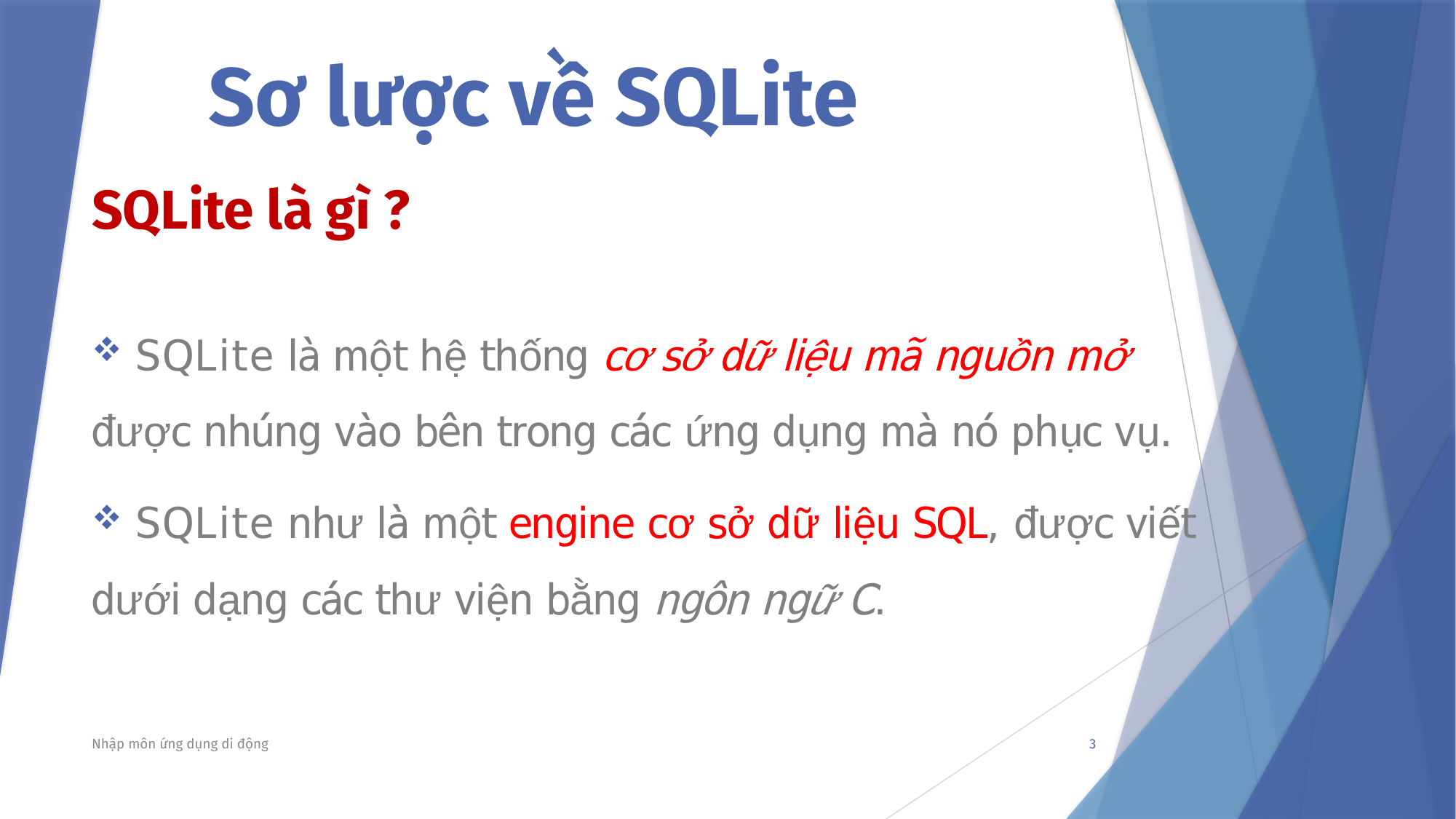

# Sơ lược về SQLite
SQLite là gì ?

 SQLite là một hệ thống cơ sở dữ liệu mã nguồn mở được nhúng vào bên trong các ứng dụng mà nó phục vụ.
 SQLite như là một engine cơ sở dữ liệu SQL, được viết dưới dạng các thư viện bằng ngôn ngữ C.
Nhập môn ứng dụng di động
3